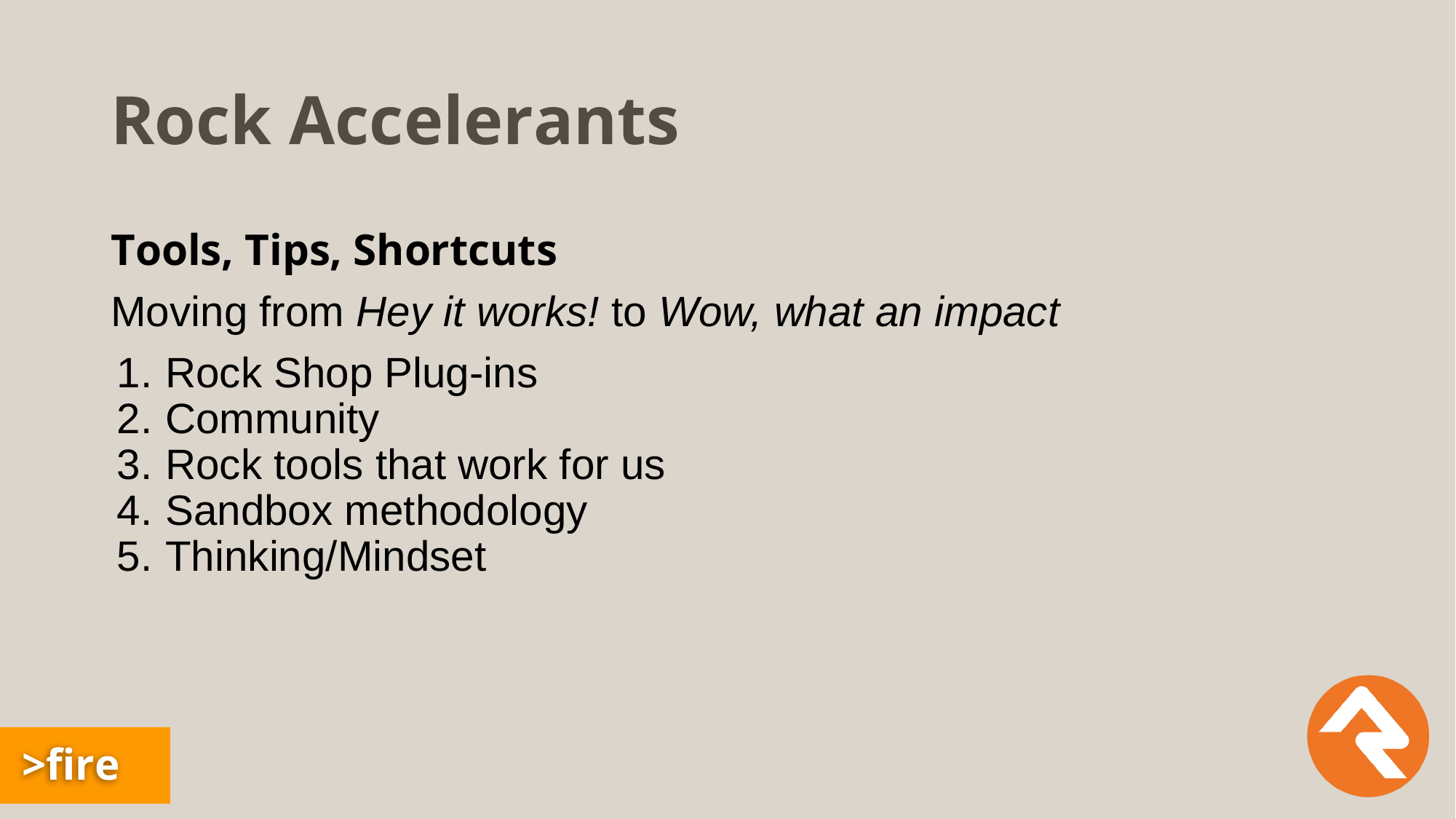

# Rock Accelerants
Tools, Tips, Shortcuts
Moving from Hey it works! to Wow, what an impact
Rock Shop Plug-ins
Community
Rock tools that work for us
Sandbox methodology
Thinking/Mindset
 >fire